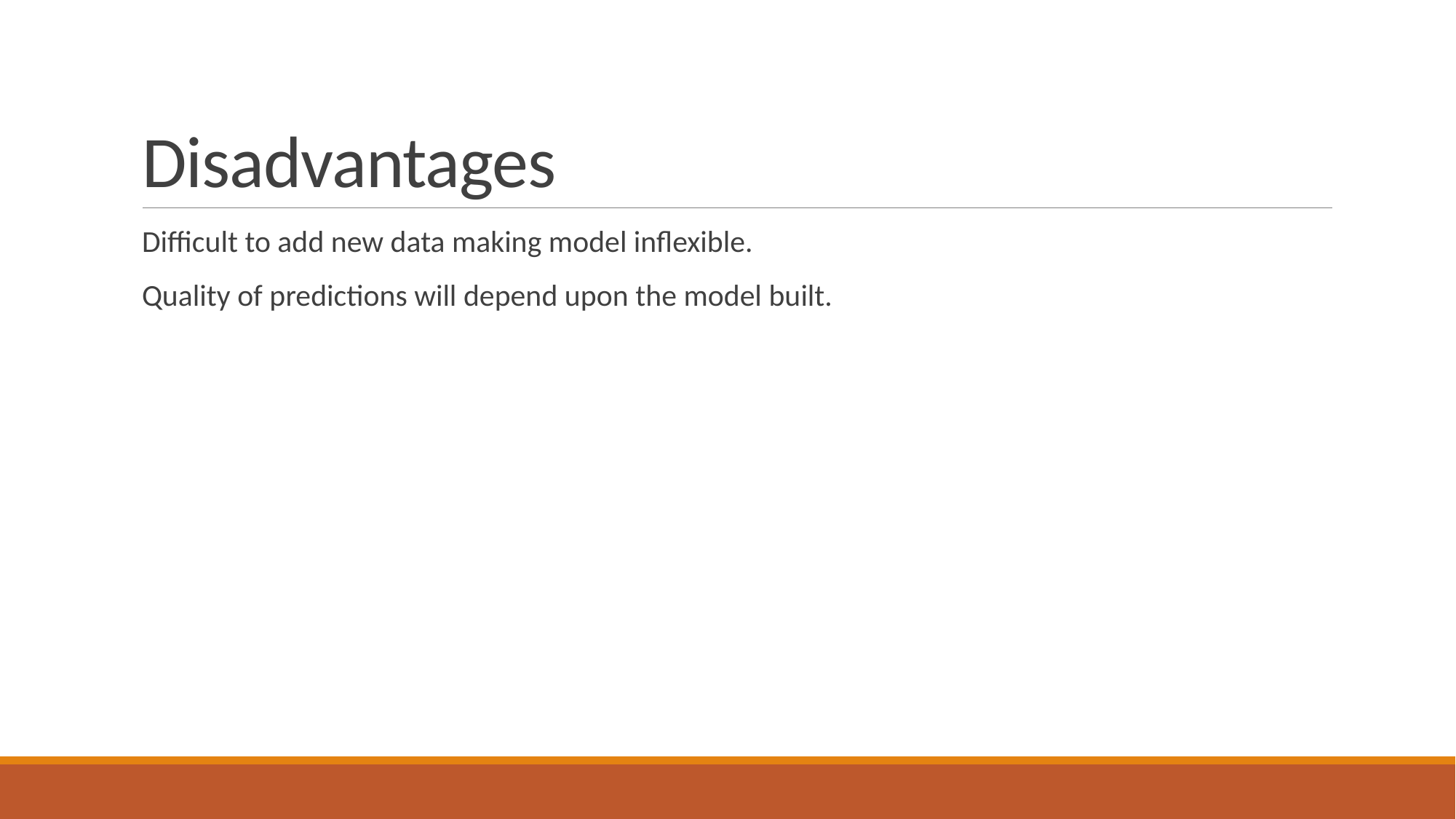

# Disadvantages
Difficult to add new data making model inflexible.
Quality of predictions will depend upon the model built.